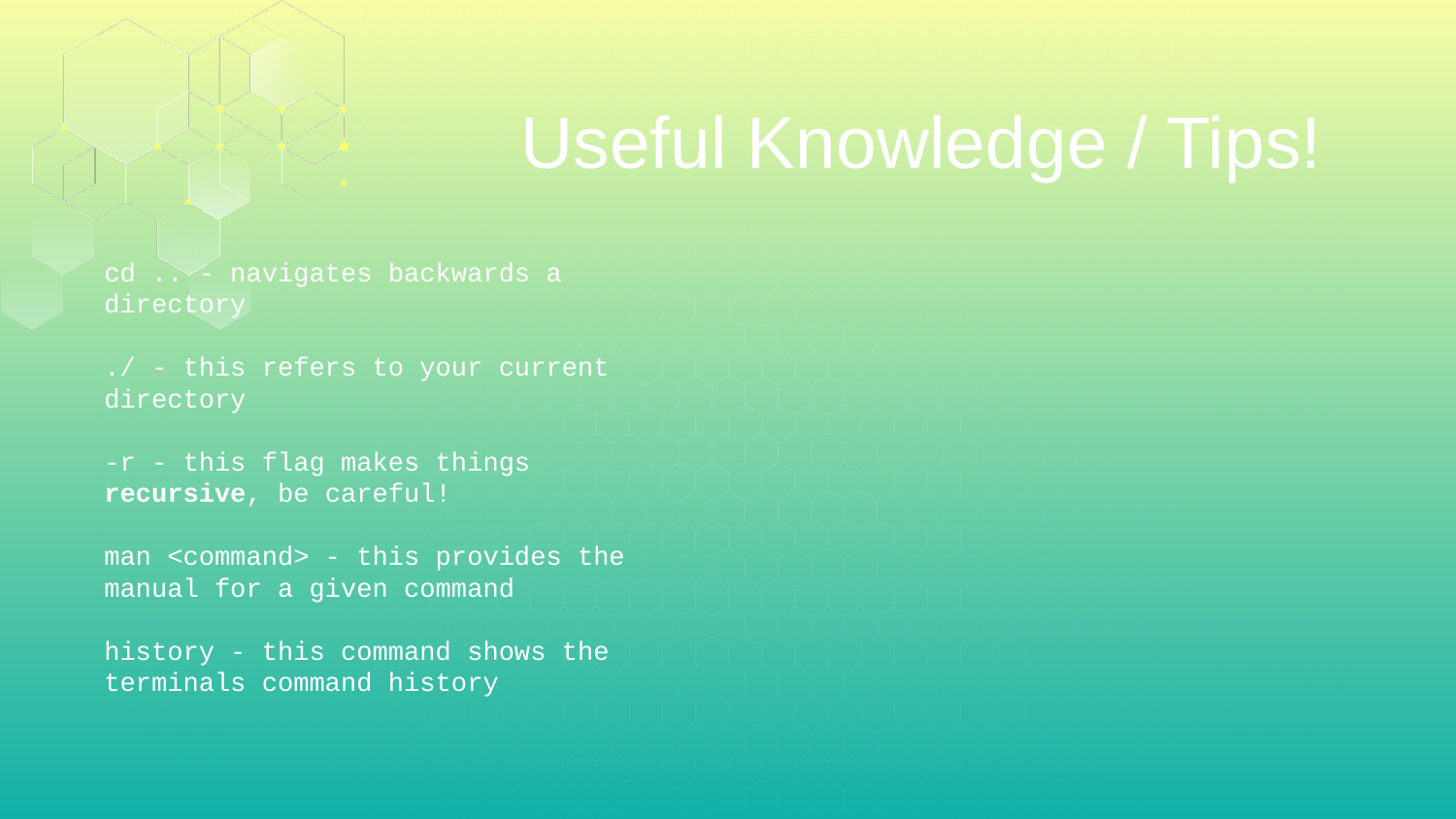

# Useful Knowledge / Tips!

cd .. - navigates backwards a directory

./ - this refers to your current directory

-r - this flag makes things recursive, be careful!

man <command> - this provides the manual for a given command

history - this command shows the terminals command history